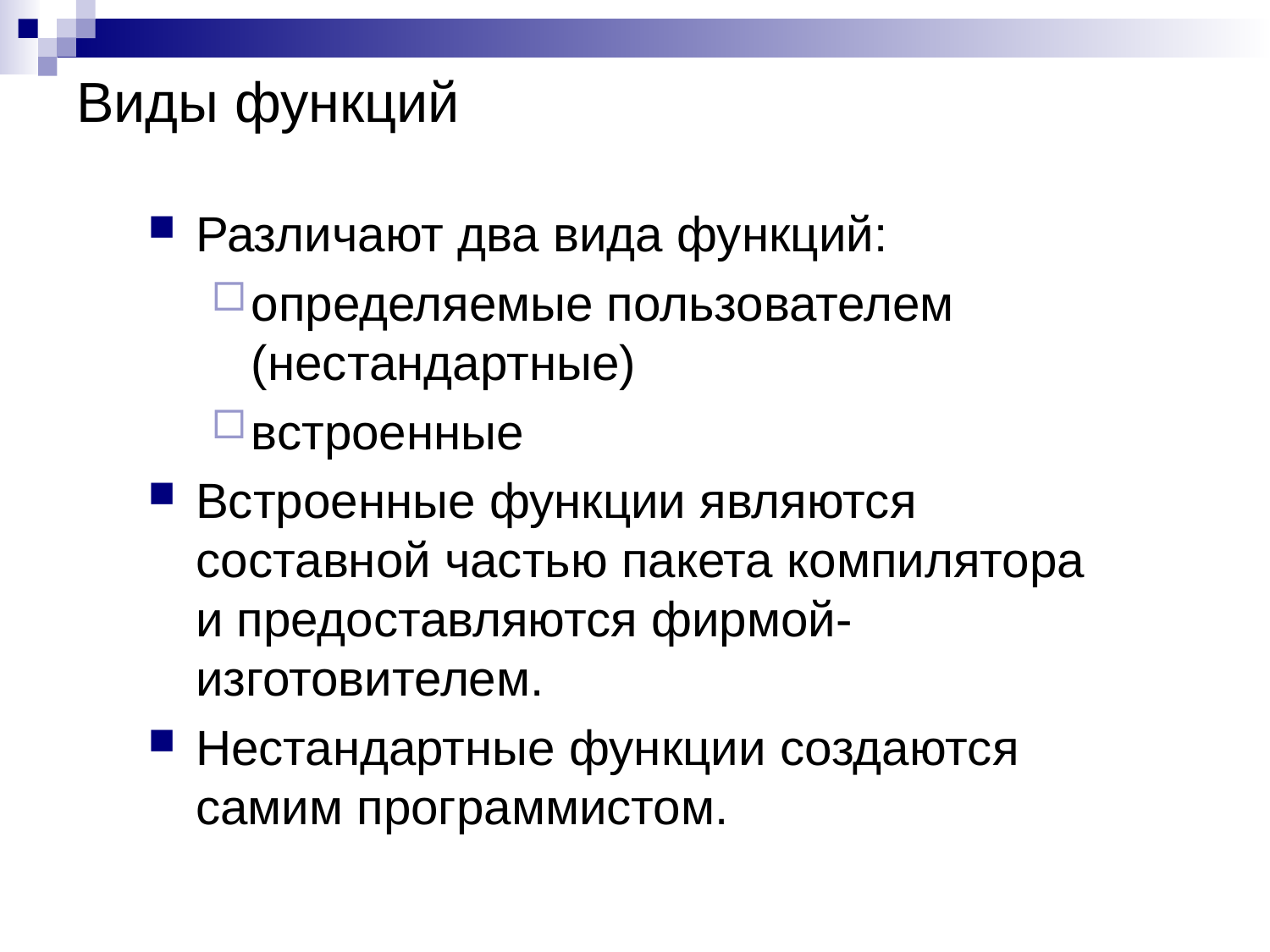

# Виды функций
Различают два вида функций:
определяемые пользователем (нестандартные)
встроенные
Встроенные функции являются составной частью пакета компилятора и предоставляются фирмой-изготовителем.
Нестандартные функции создаются самим программистом.